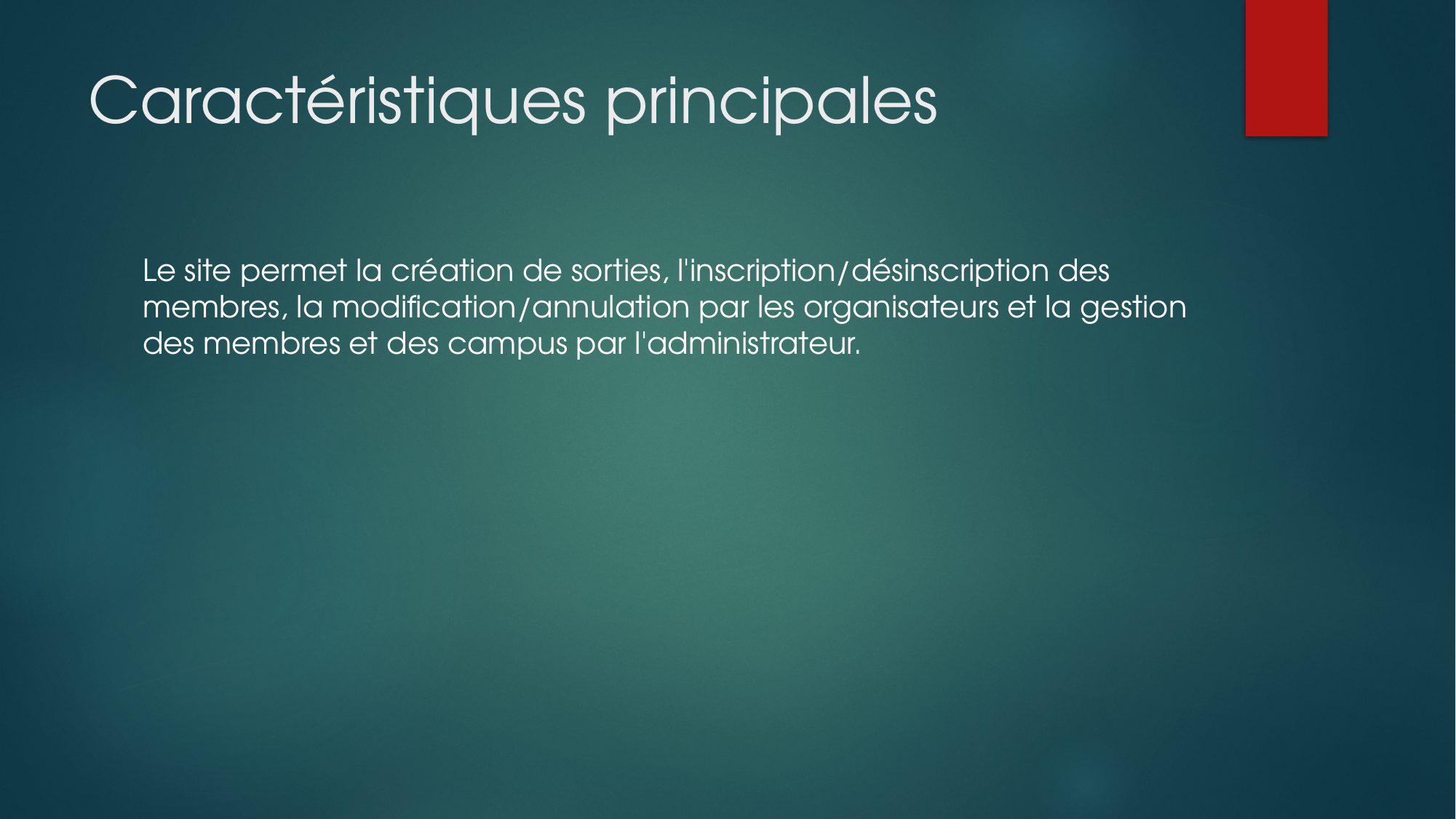

# Caractéristiques principales
Le site permet la création de sorties, l'inscription/désinscription des membres, la modification/annulation par les organisateurs et la gestion des membres et des campus par l'administrateur.